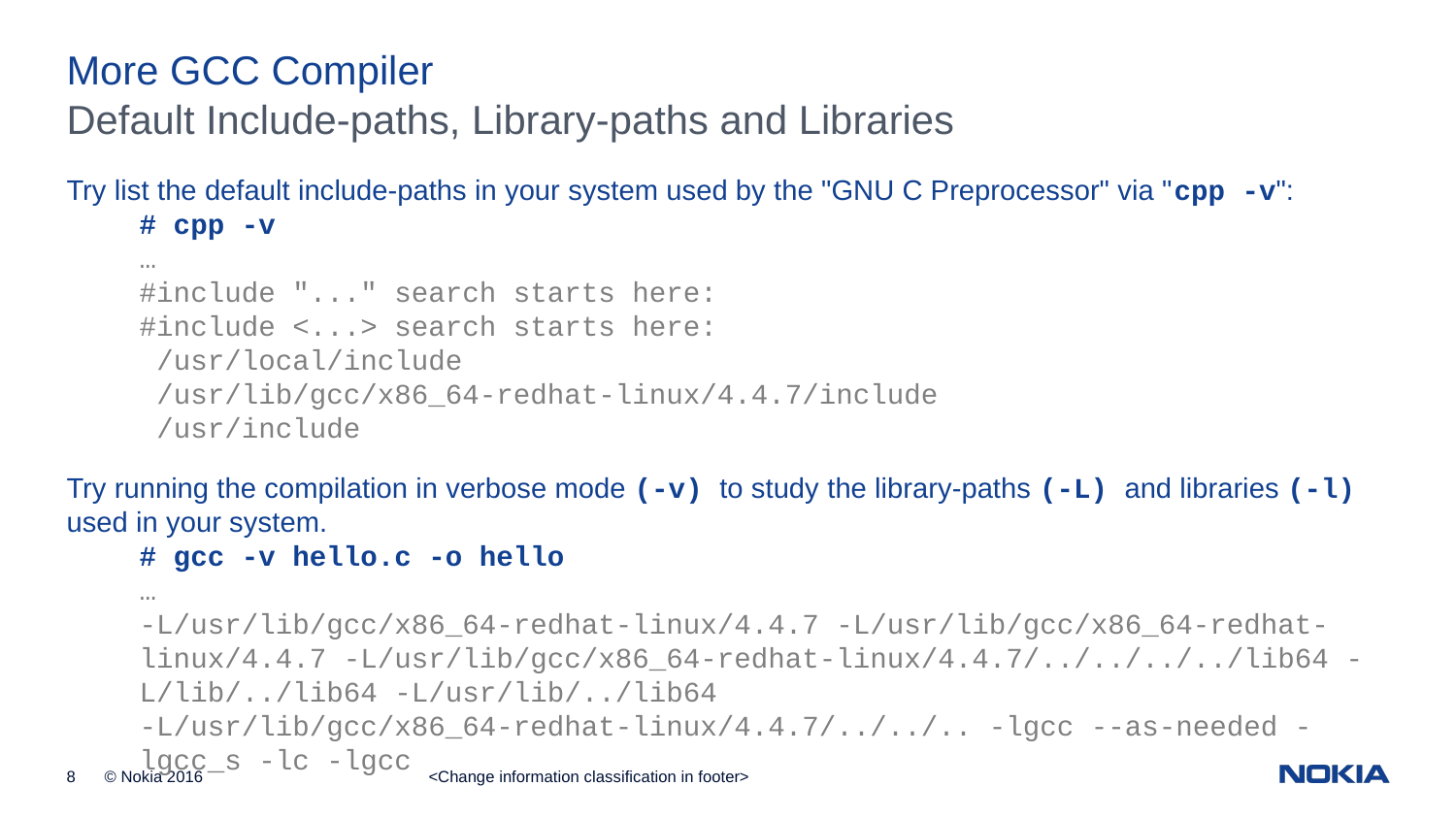

# More GCC Compiler
Default Include-paths, Library-paths and Libraries
Try list the default include-paths in your system used by the "GNU C Preprocessor" via "cpp -v":
# cpp -v
…
#include "..." search starts here:
#include <...> search starts here:
 /usr/local/include
 /usr/lib/gcc/x86_64-redhat-linux/4.4.7/include
 /usr/include

Try running the compilation in verbose mode (-v) to study the library-paths (-L) and libraries (-l) used in your system.
# gcc -v hello.c -o hello
…
-L/usr/lib/gcc/x86_64-redhat-linux/4.4.7 -L/usr/lib/gcc/x86_64-redhat-linux/4.4.7 -L/usr/lib/gcc/x86_64-redhat-linux/4.4.7/../../../../lib64 -L/lib/../lib64 -L/usr/lib/../lib64 -L/usr/lib/gcc/x86_64-redhat-linux/4.4.7/../../.. -lgcc --as-needed -lgcc_s -lc -lgcc
<Change information classification in footer>